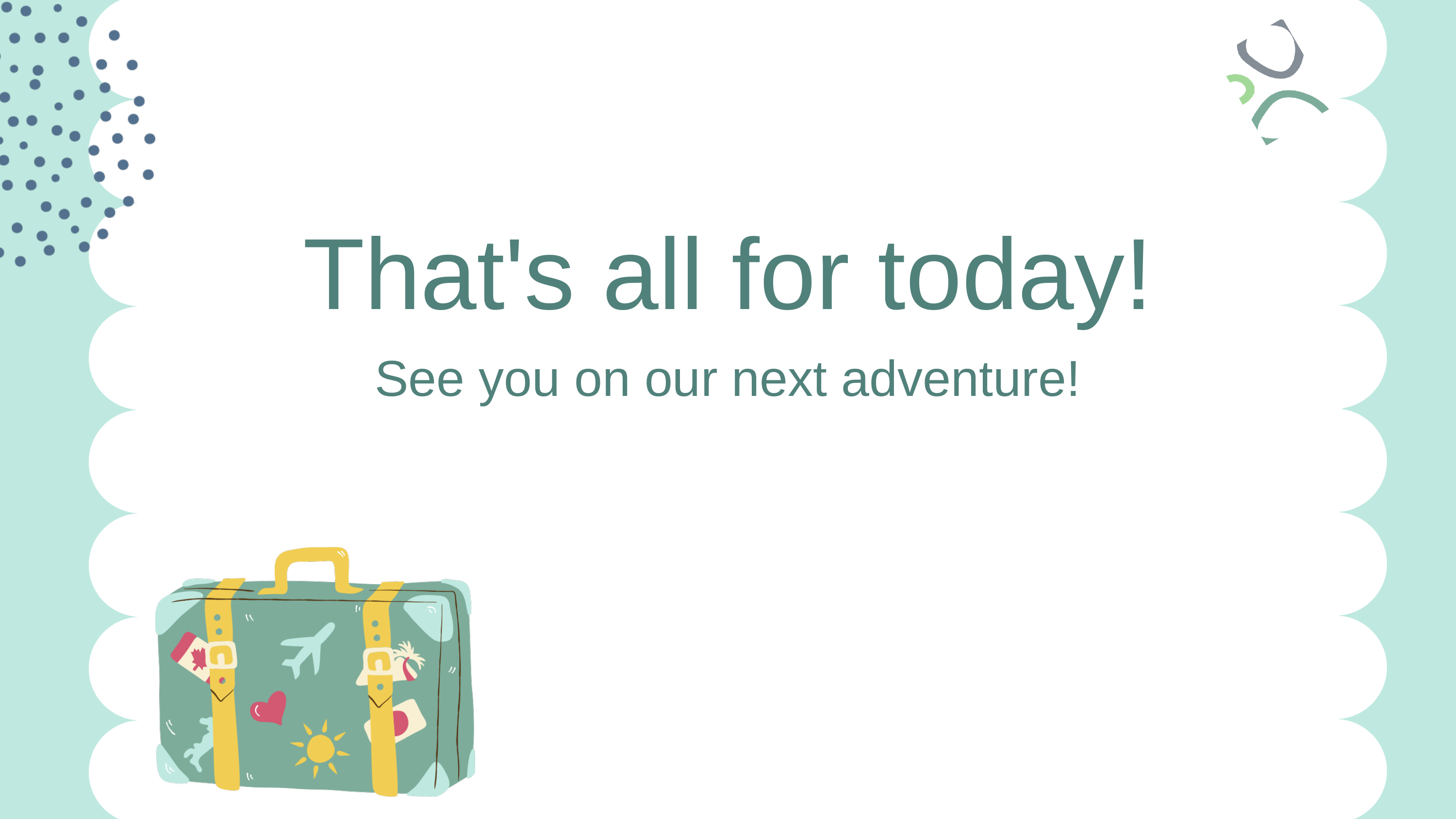

That's all for today!
See you on our next adventure!